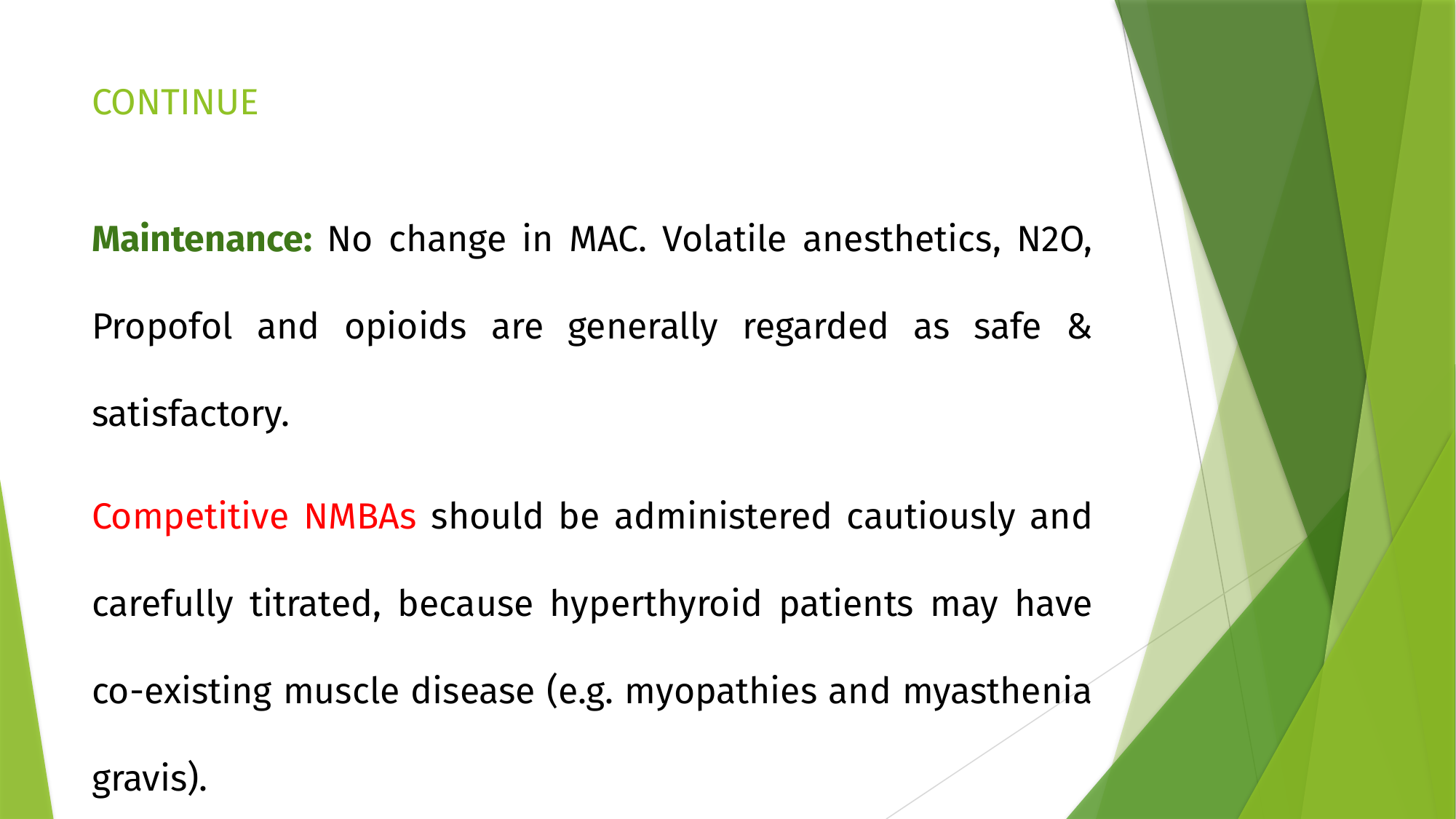

# CONTINUE
Maintenance: No change in MAC. Volatile anesthetics, N2O, Propofol and opioids are generally regarded as safe & satisfactory.
Competitive NMBAs should be administered cautiously and carefully titrated, because hyperthyroid patients may have co-existing muscle disease (e.g. myopathies and myasthenia gravis).